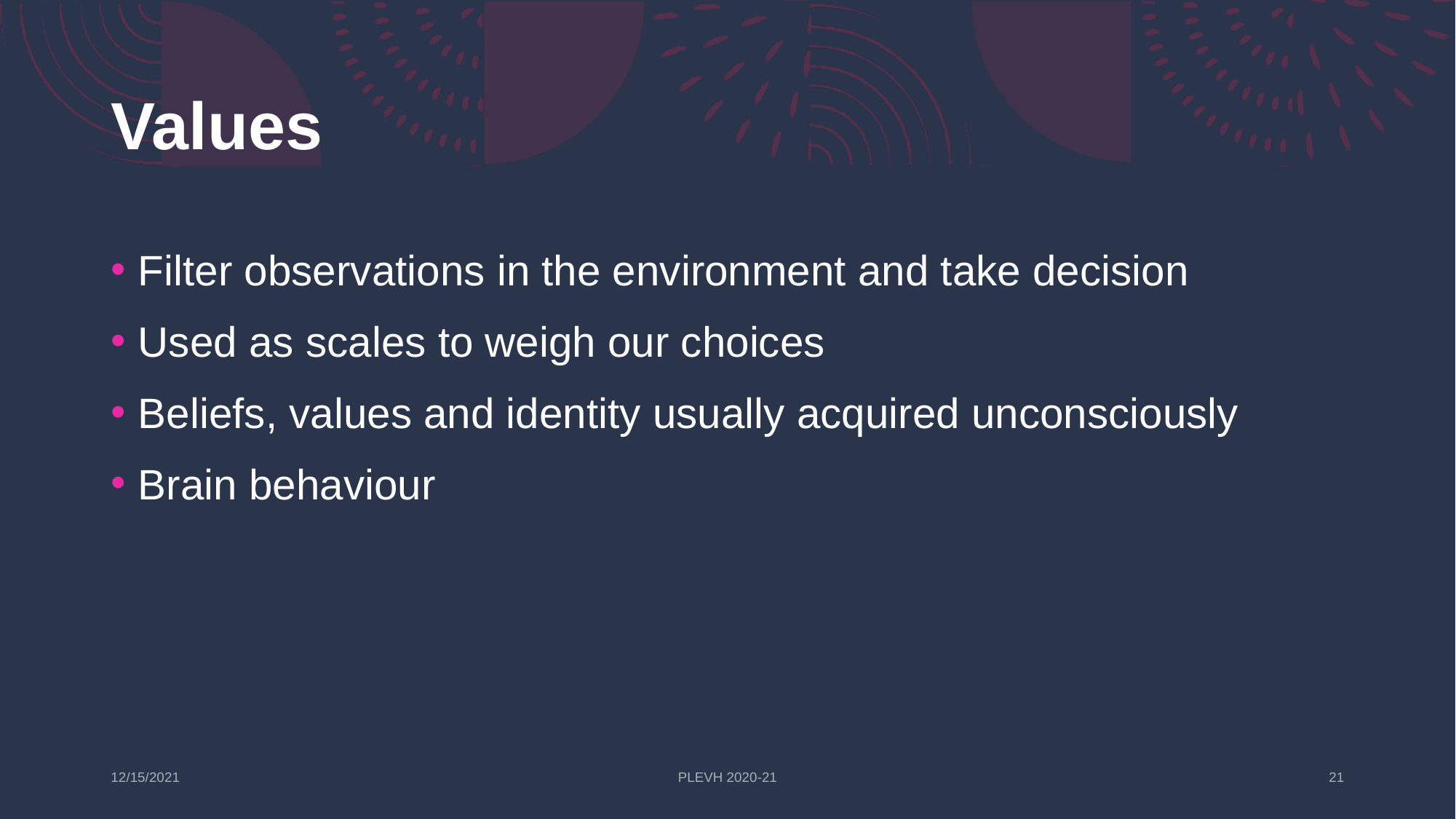

# Values
Filter observations in the environment and take decision
Used as scales to weigh our choices
Beliefs, values and identity usually acquired unconsciously
Brain behaviour

12/15/2021
PLEVH 2020-21
21